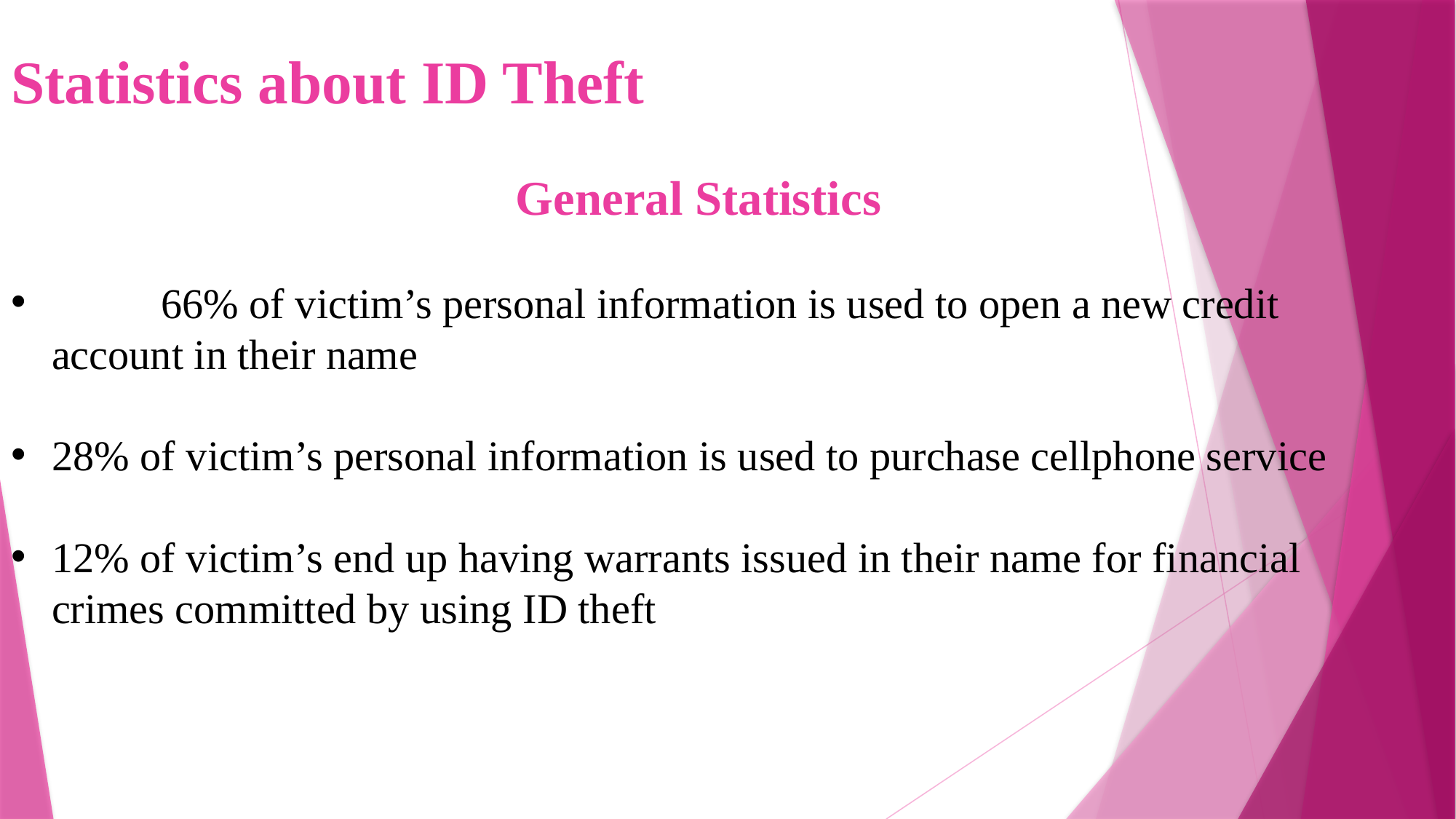

Statistics about ID Theft

General Statistics

	66% of victim’s personal information is used to open a new credit account in their name

28% of victim’s personal information is used to purchase cellphone service

12% of victim’s end up having warrants issued in their name for financial crimes committed by using ID theft